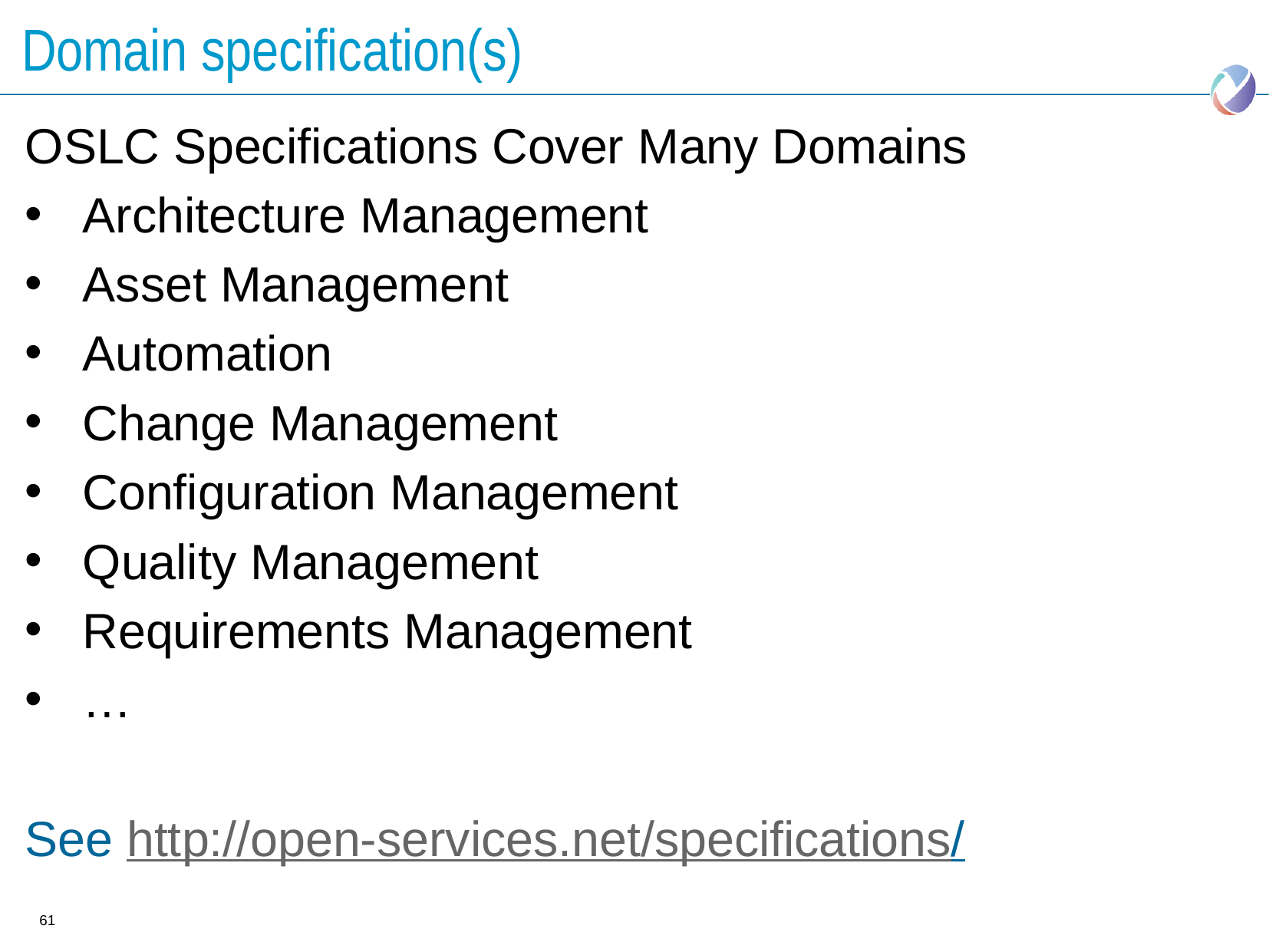

# Domain specification(s)
OSLC Specifications Cover Many Domains
Architecture Management
Asset Management
Automation
Change Management
Configuration Management
Quality Management
Requirements Management
…

See http://open-services.net/specifications/